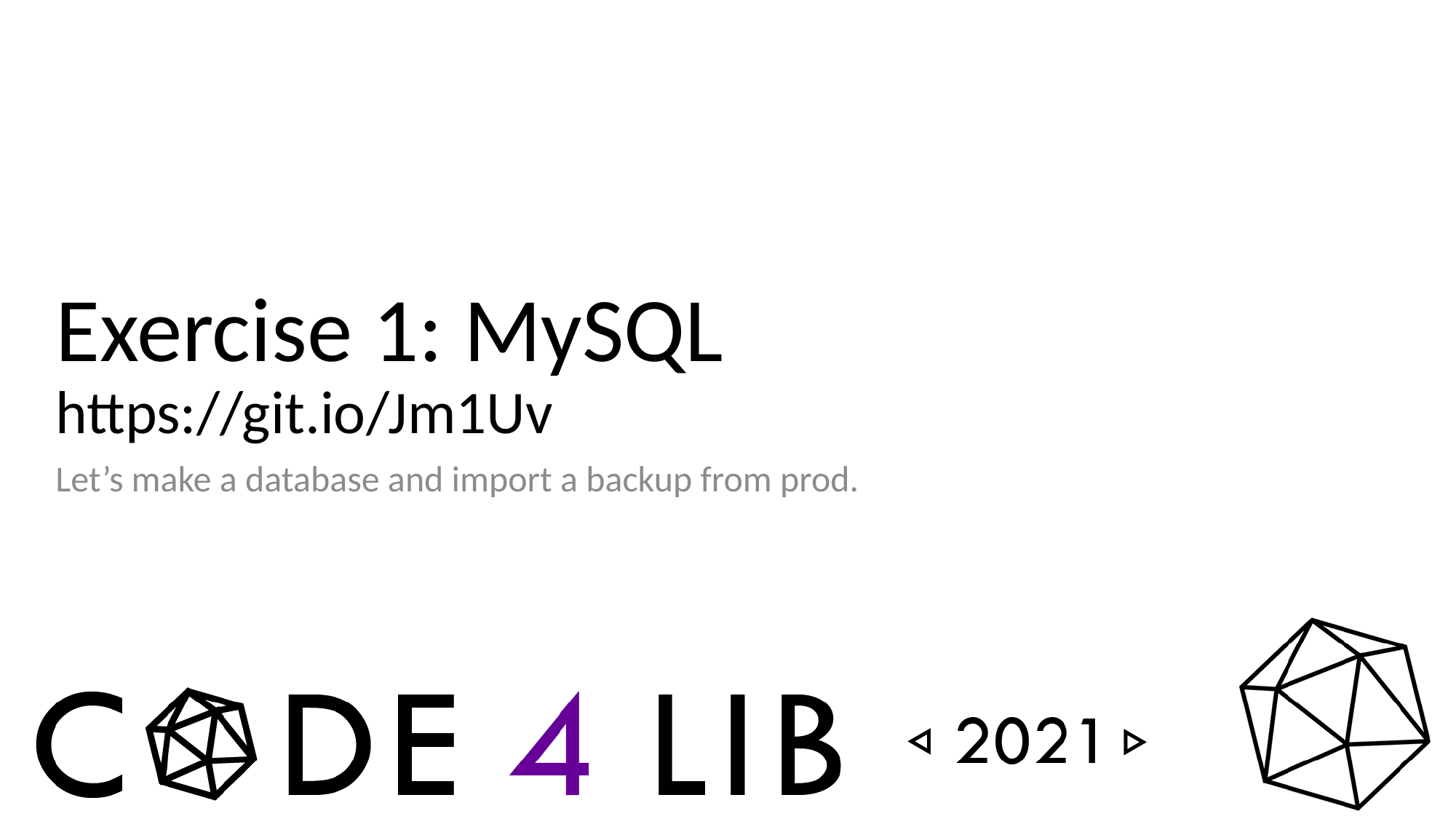

# Exercise 1: MySQL https://git.io/Jm1Uv
Let’s make a database and import a backup from prod.